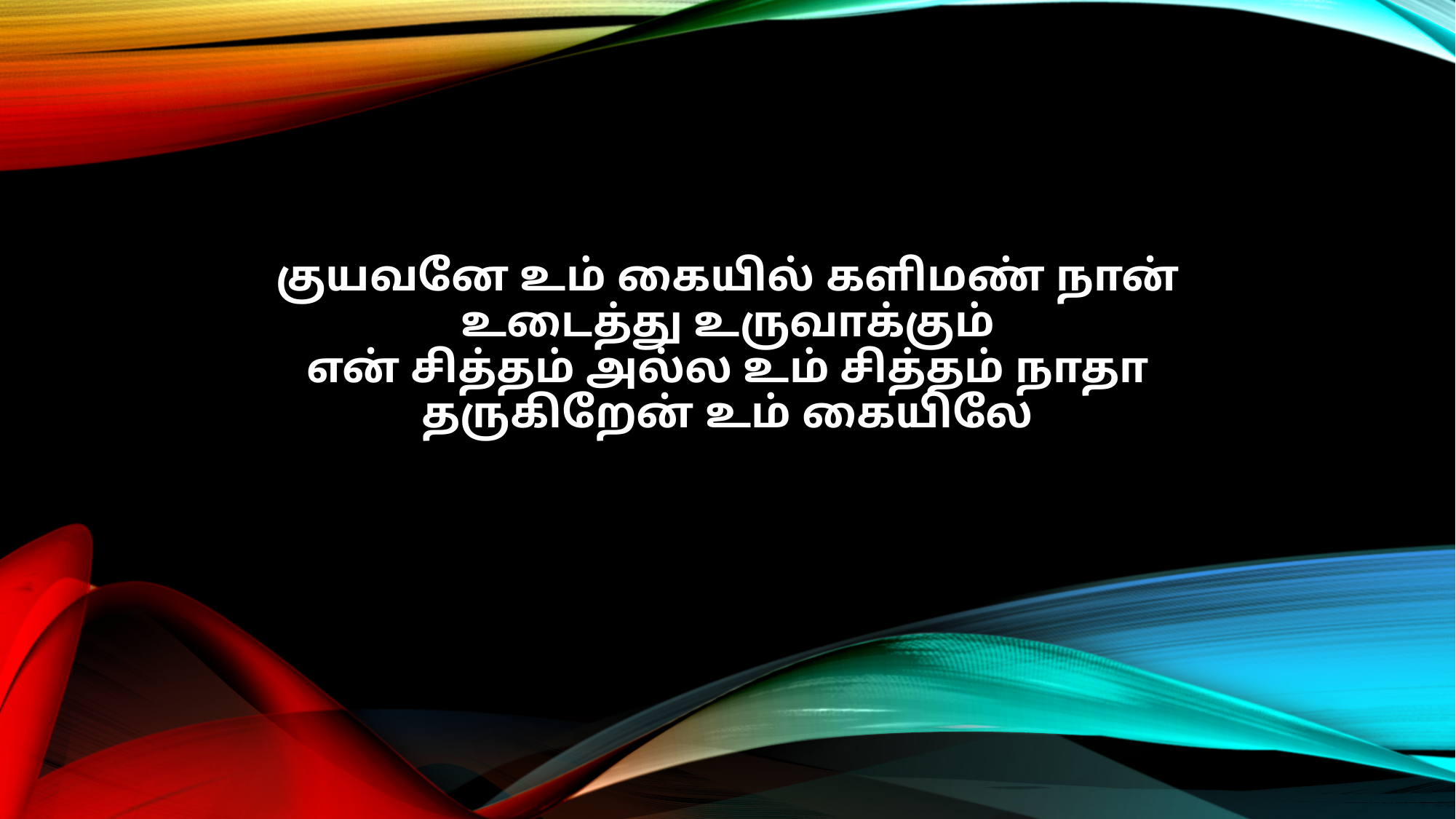

குயவனே உம் கையில் களிமண் நான்
உடைத்து உருவாக்கும்
என் சித்தம் அல்ல உம் சித்தம் நாதா
தருகிறேன் உம் கையிலே